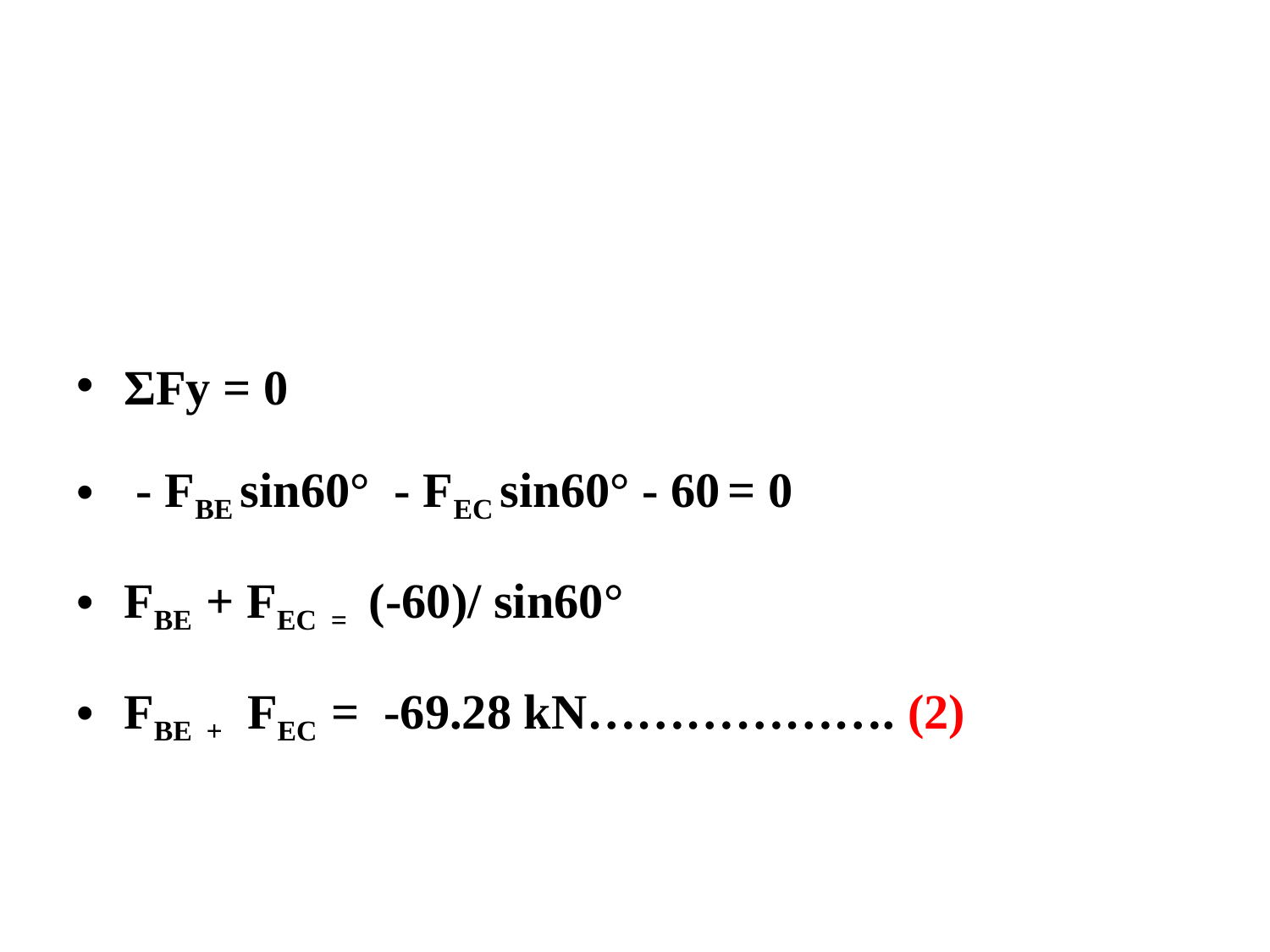

ΣFy = 0
 - FBE sin60°  - FEC sin60° - 60 = 0
FBE  + FEC  =   (-60)/ sin60°
FBE  +  FEC  =  -69.28 kN………………. (2)